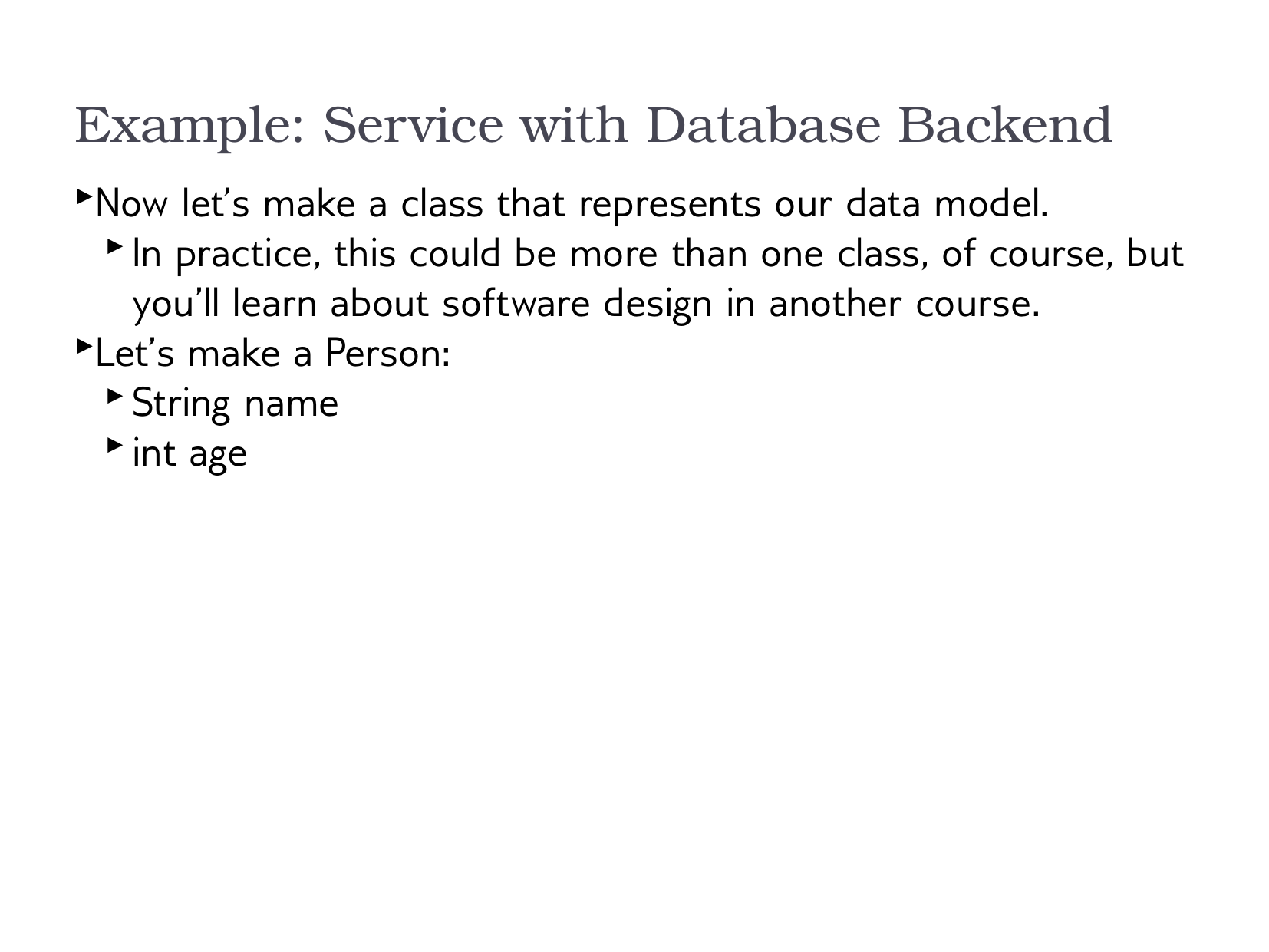

Example: Service with Database Backend
Now let’s make a class that represents our data model.
In practice, this could be more than one class, of course, but you’ll learn about software design in another course.
Let’s make a Person:
String name
int age